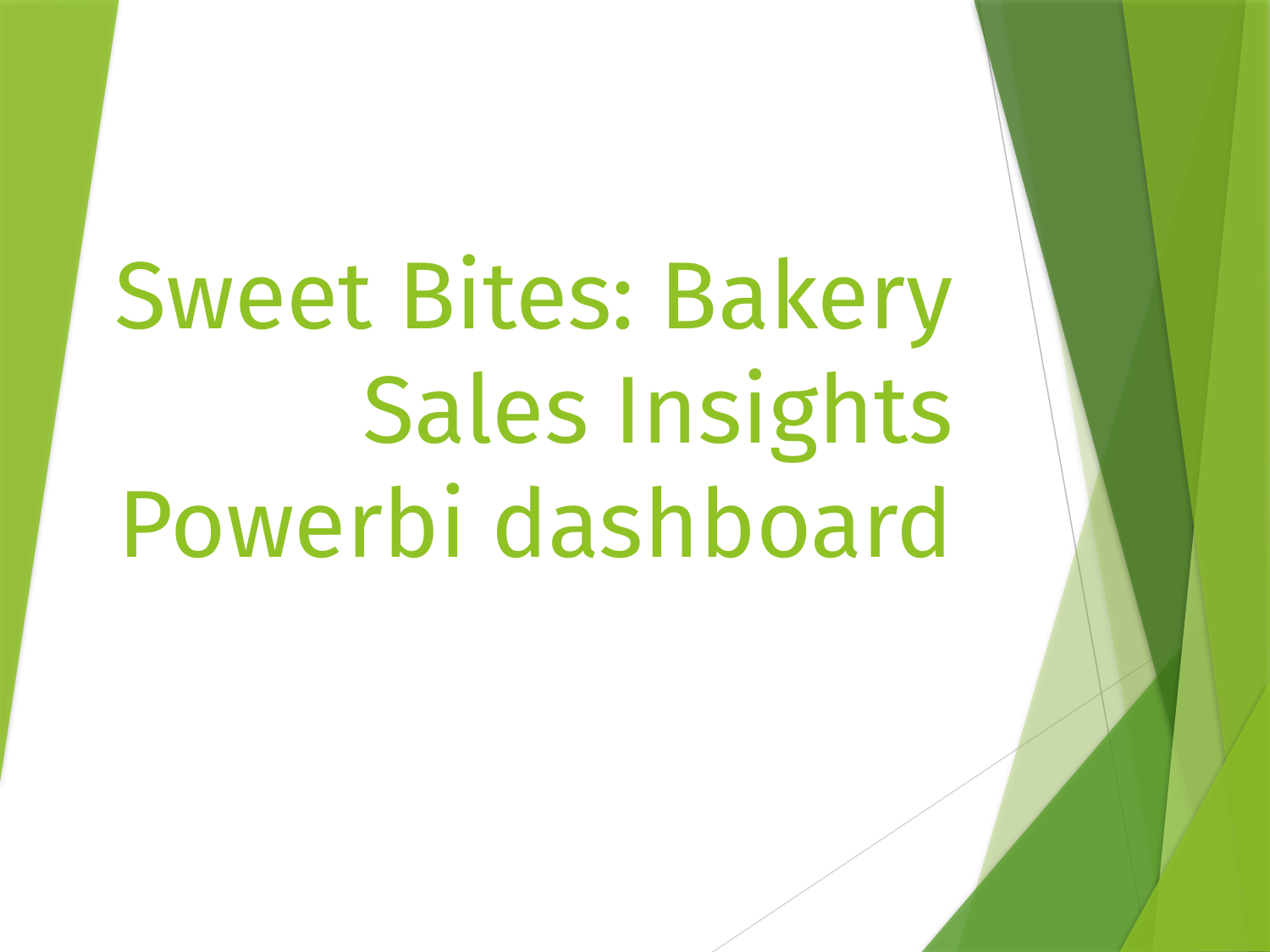

# Sweet Bites: Bakery Sales Insights Powerbi dashboard